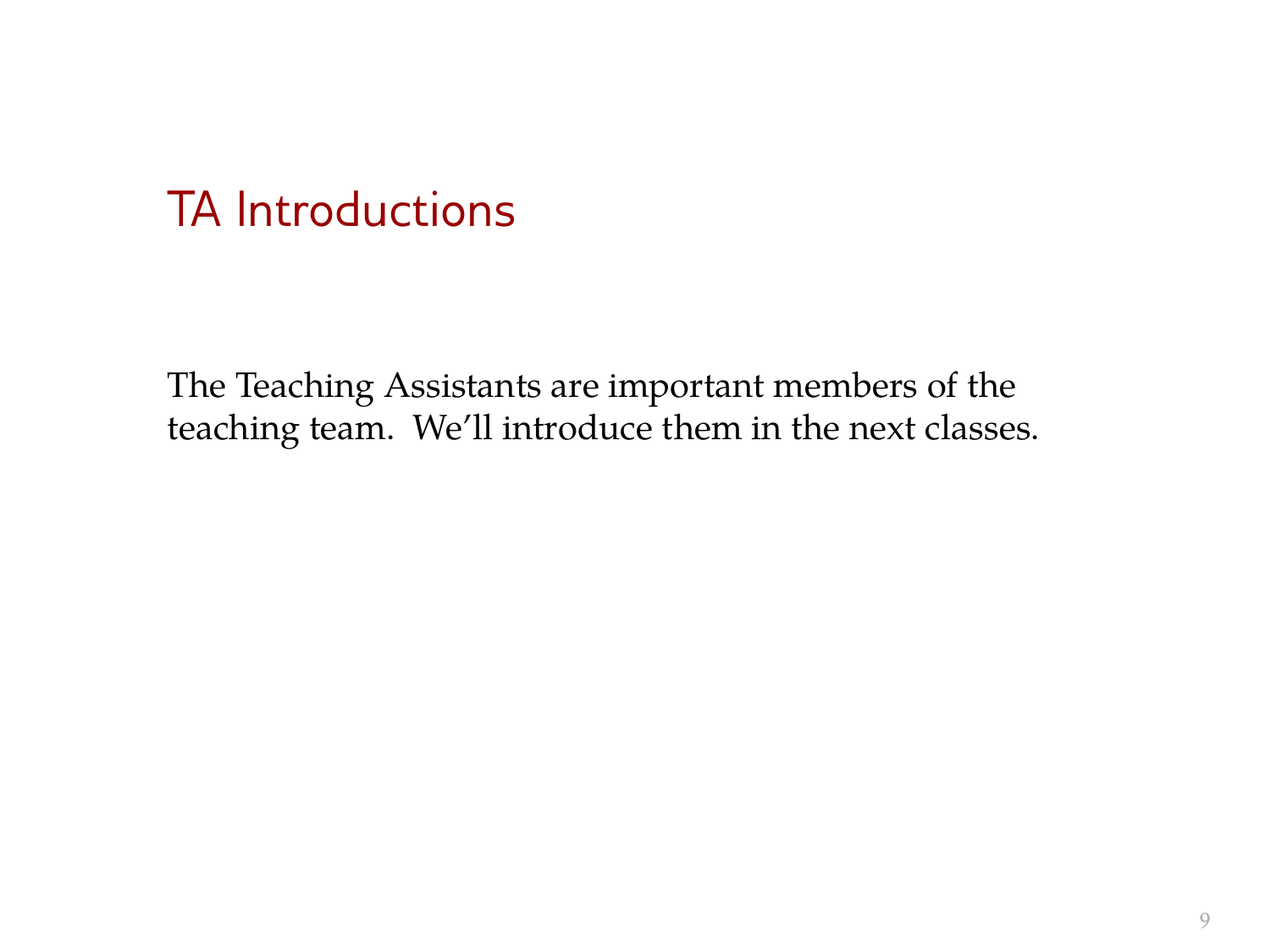

# TA Introductions

The Teaching Assistants are important members of the teaching team.  We’ll introduce them in the next classes.
9